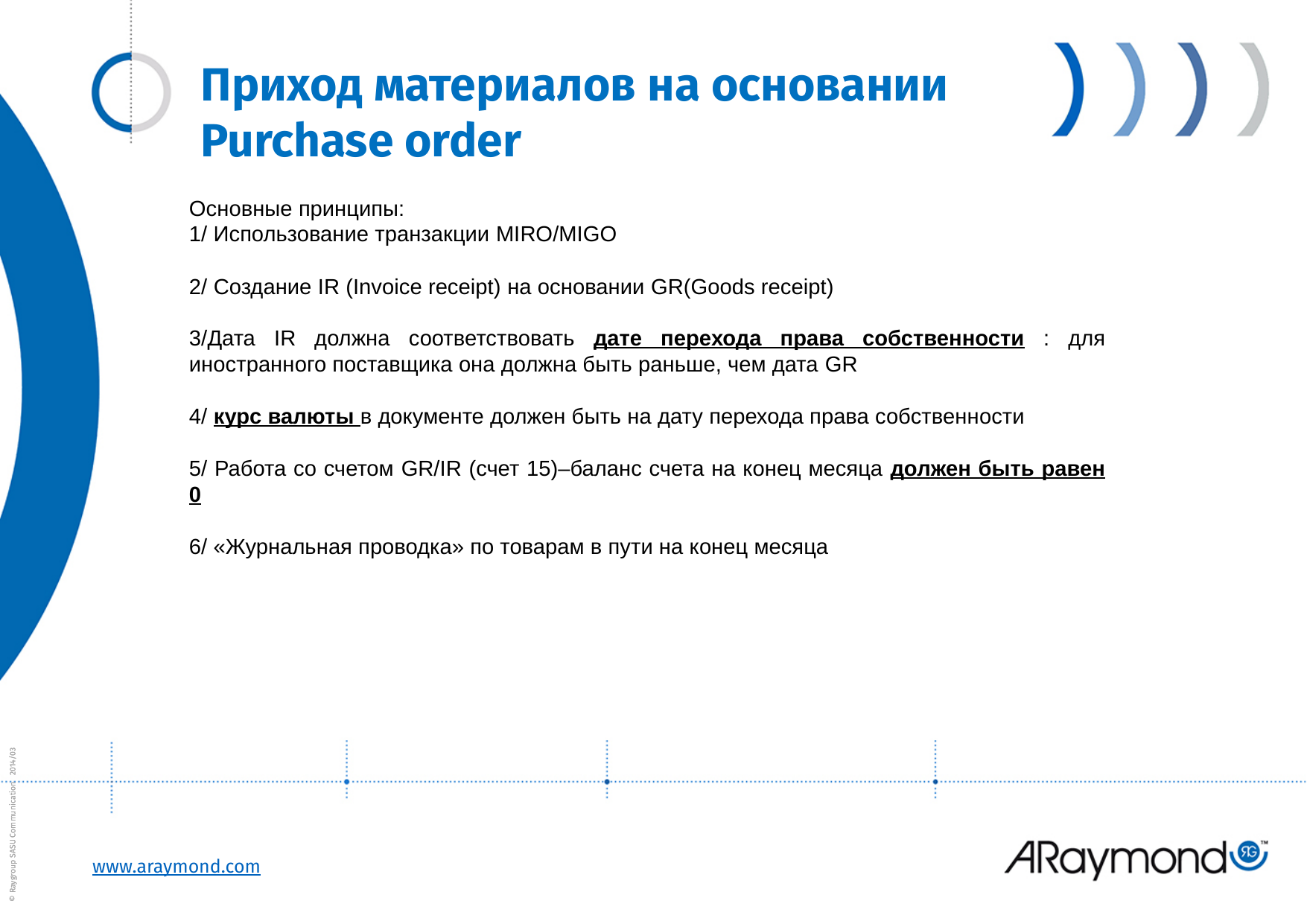

| Приход материалов на основании Purchase order |
| --- |

Основные принципы:
1/ Использование транзакции MIRO/MIGO

2/ Создание IR (Invoice receipt) на основании GR(Goods receipt)

3/Дата IR должна соответствовать дате перехода права собственности : для иностранного поставщика она должна быть раньше, чем дата GR

4/ курс валюты в документе должен быть на дату перехода права собственности

5/ Работа со счетом GR/IR (счет 15)–баланс счета на конец месяца должен быть равен 0

6/ «Журнальная проводка» по товарам в пути на конец месяца

© Raygroup SASU Communication   2014/03
www.araymond.com